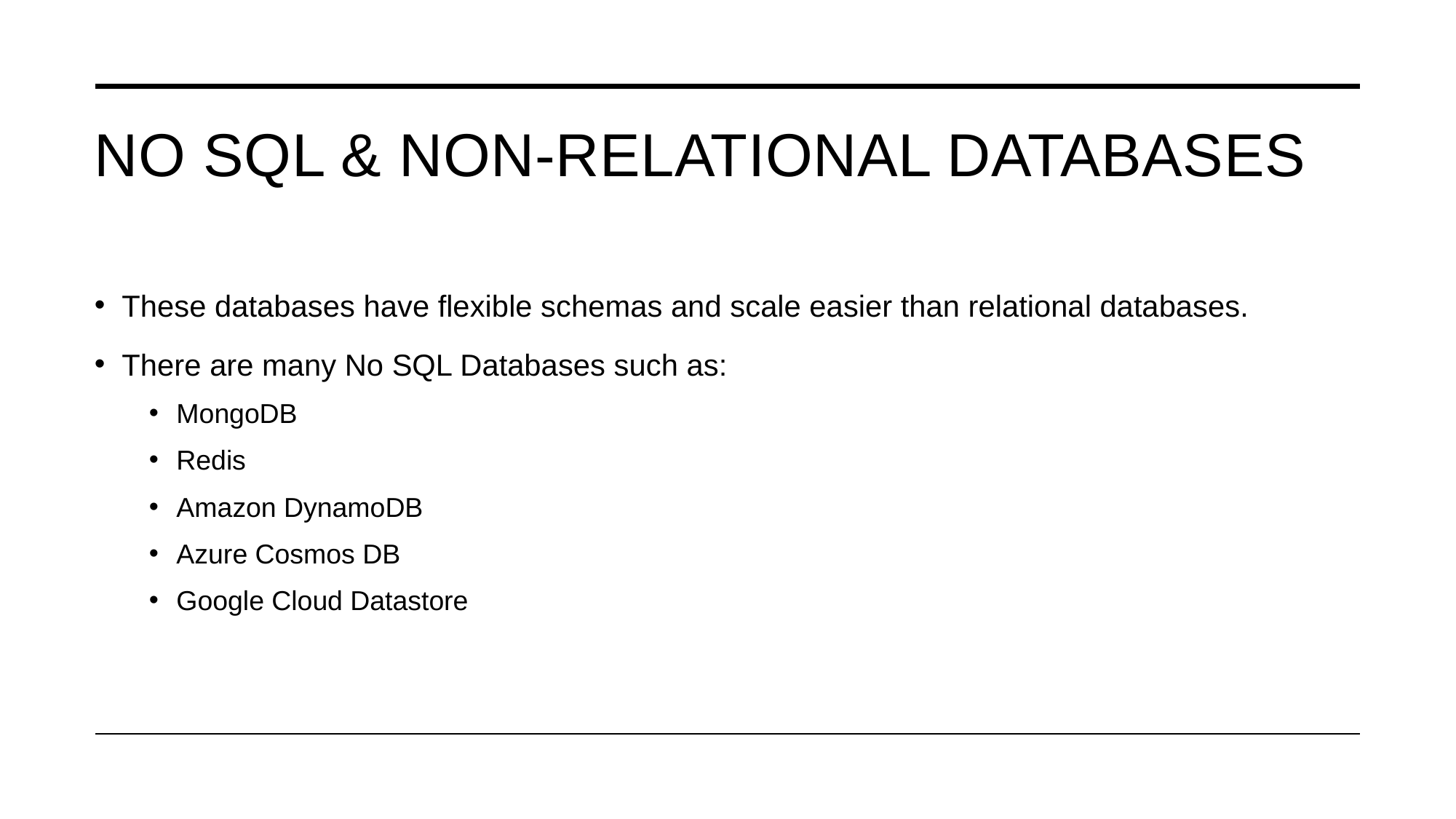

# No SQL & Non-Relational Databases
These databases have flexible schemas and scale easier than relational databases.
There are many No SQL Databases such as:
MongoDB
Redis
Amazon DynamoDB
Azure Cosmos DB
Google Cloud Datastore